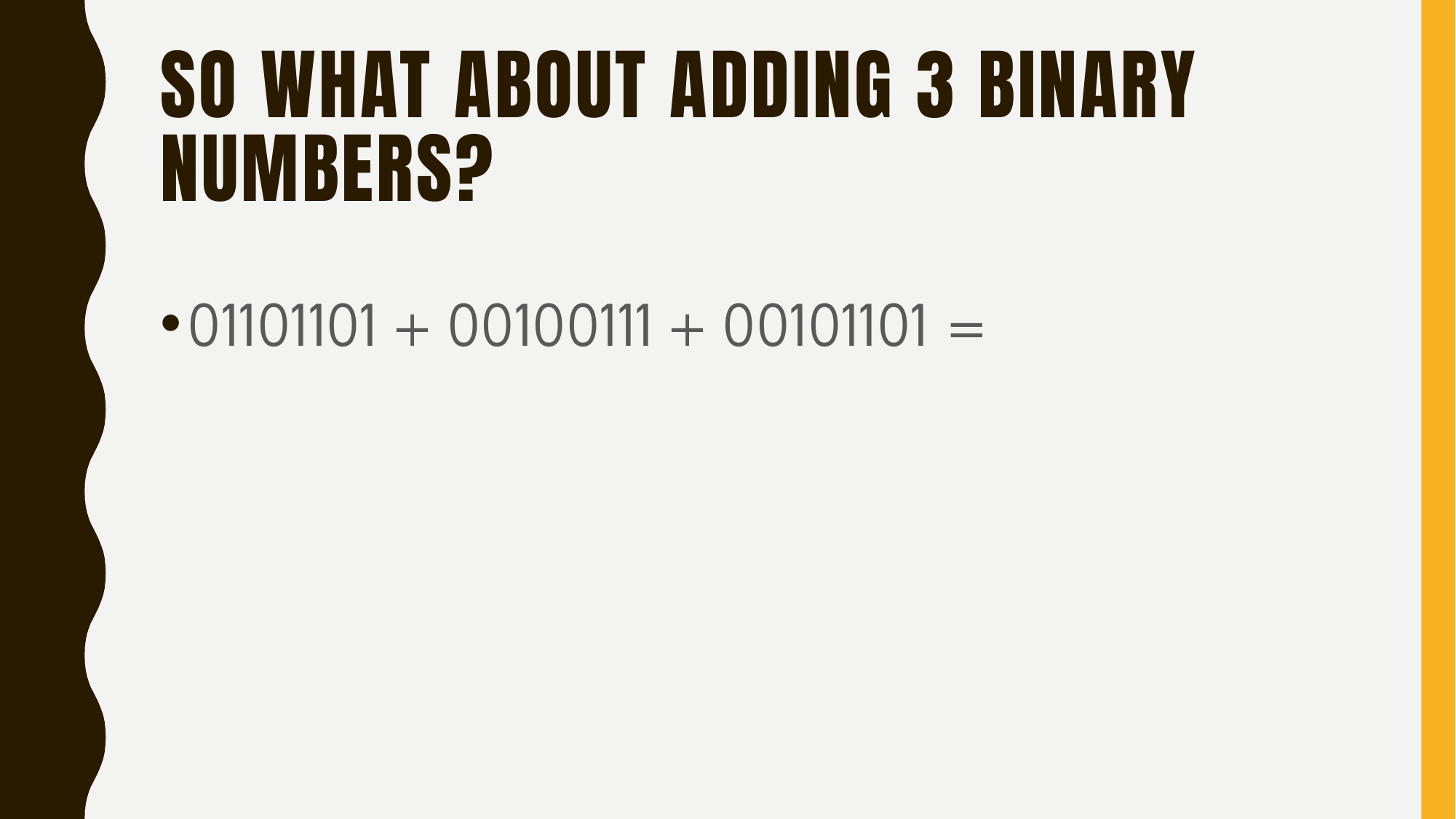

# So what about adding 3 binary numbers?
01101101 + 00100111 + 00101101 =